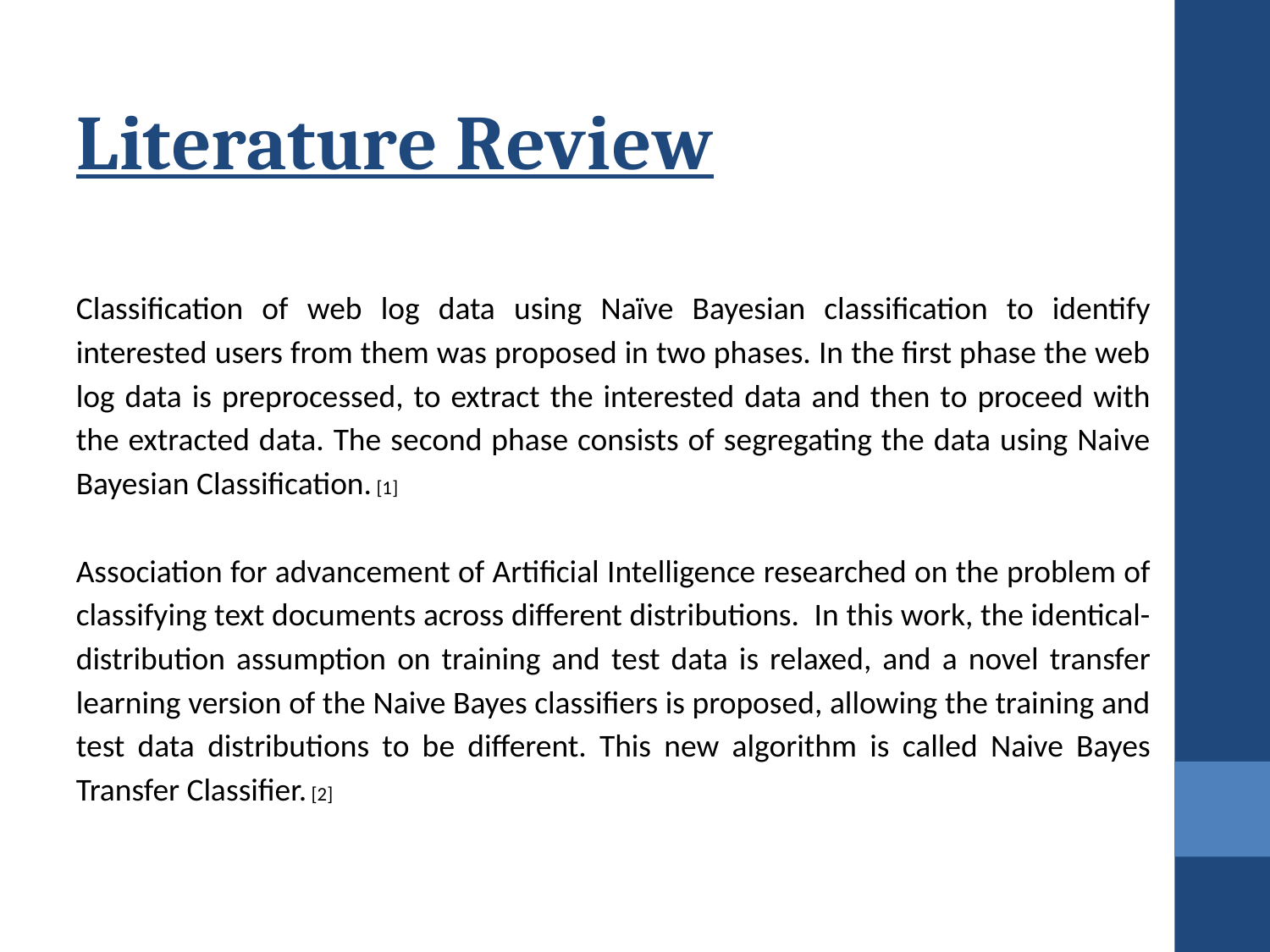

Literature Review
Classification of web log data using Naïve Bayesian classification to identify interested users from them was proposed in two phases. In the first phase the web log data is preprocessed, to extract the interested data and then to proceed with the extracted data. The second phase consists of segregating the data using Naive Bayesian Classification. [1]

Association for advancement of Artificial Intelligence researched on the problem of classifying text documents across different distributions.  In this work, the identical-distribution assumption on training and test data is relaxed, and a novel transfer learning version of the Naive Bayes classifiers is proposed, allowing the training and test data distributions to be different. This new algorithm is called Naive Bayes Transfer Classifier. [2]